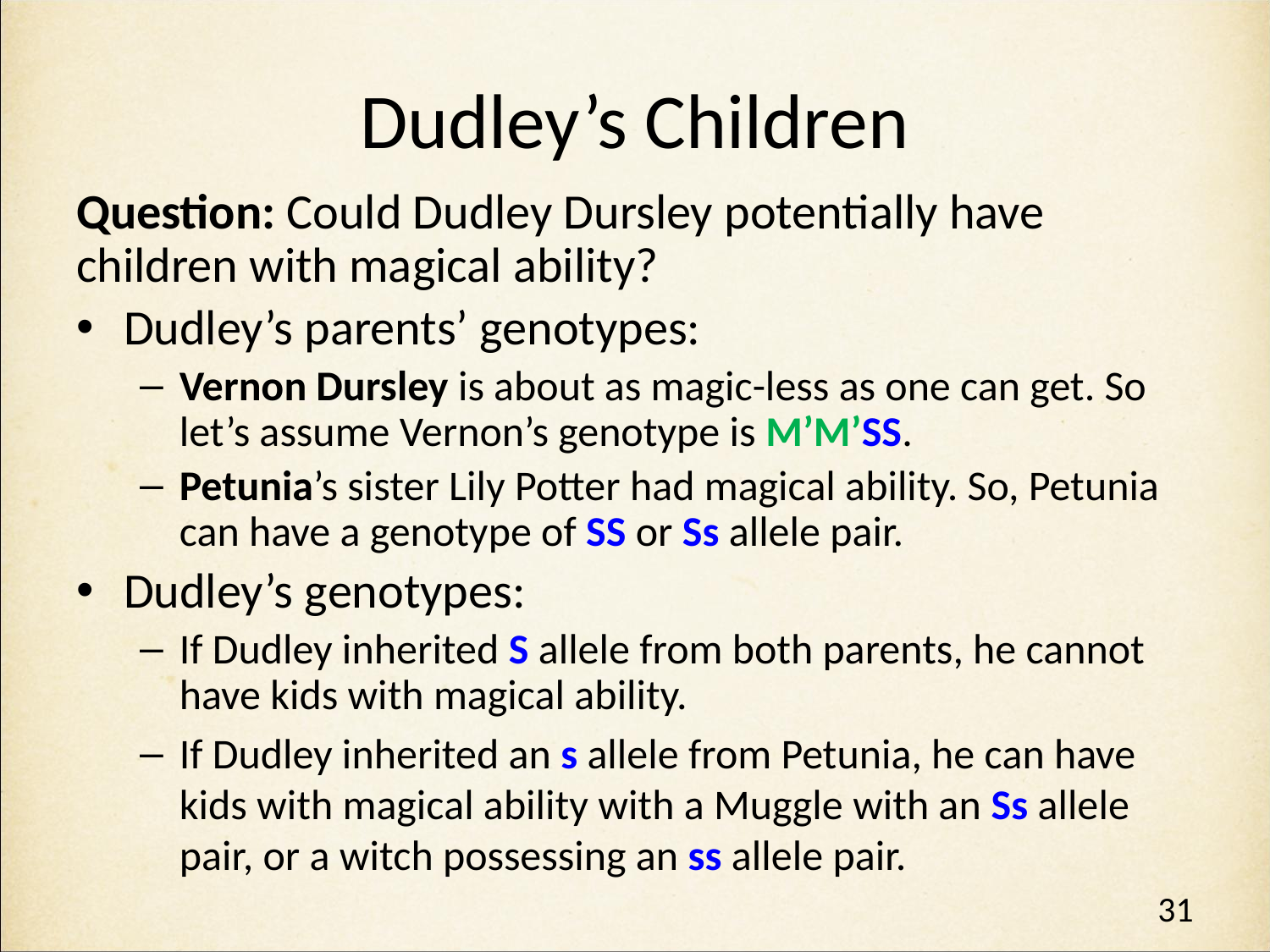

# Dudley’s Children
Question: Could Dudley Dursley potentially have children with magical ability?
Dudley’s parents’ genotypes:
Vernon Dursley is about as magic-less as one can get. So let’s assume Vernon’s genotype is M’M’SS.
Petunia’s sister Lily Potter had magical ability. So, Petunia can have a genotype of SS or Ss allele pair.
Dudley’s genotypes:
If Dudley inherited S allele from both parents, he cannot have kids with magical ability.
If Dudley inherited an s allele from Petunia, he can have kids with magical ability with a Muggle with an Ss allele pair, or a witch possessing an ss allele pair.
31